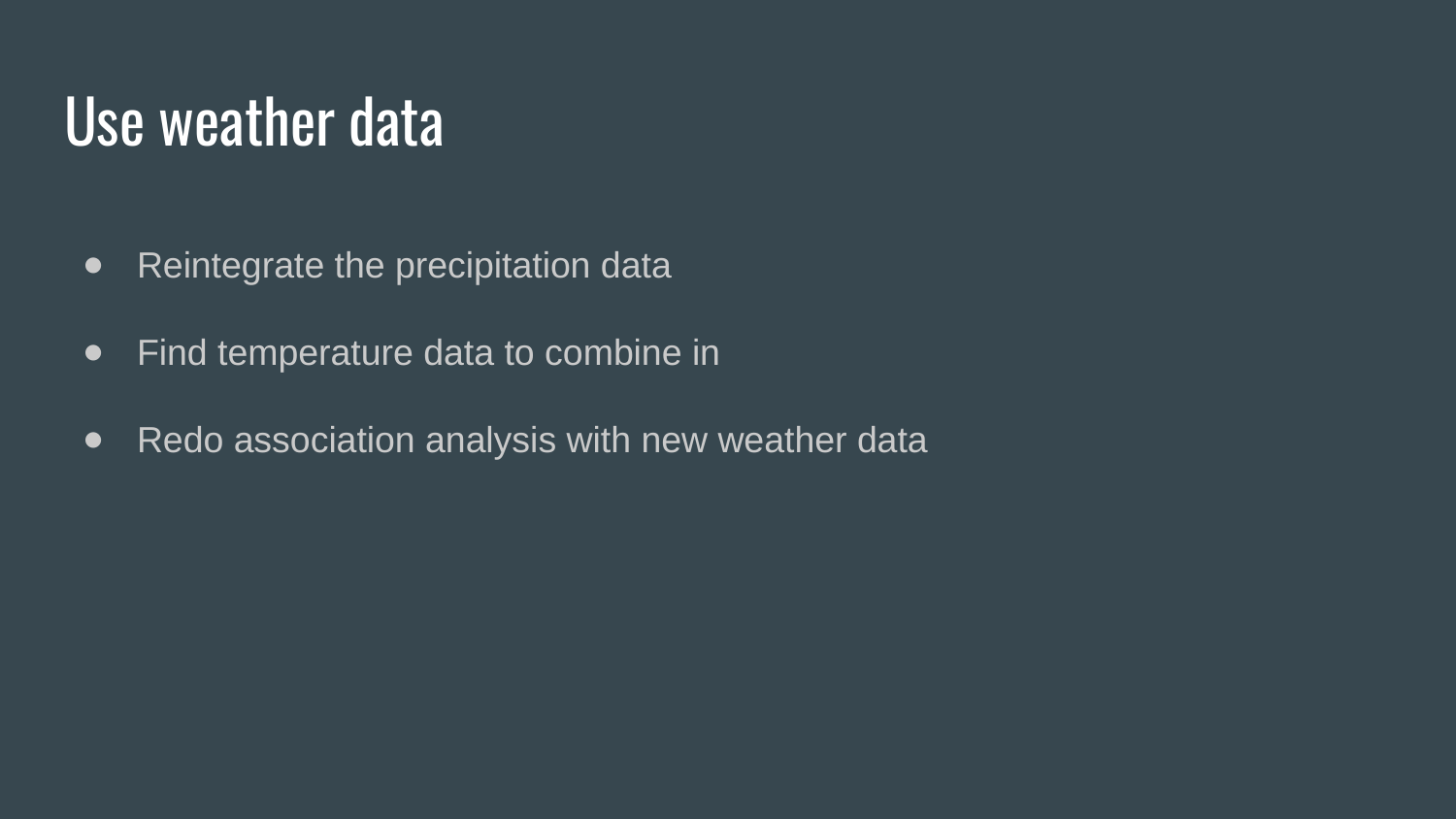

# Use weather data
Reintegrate the precipitation data
Find temperature data to combine in
Redo association analysis with new weather data